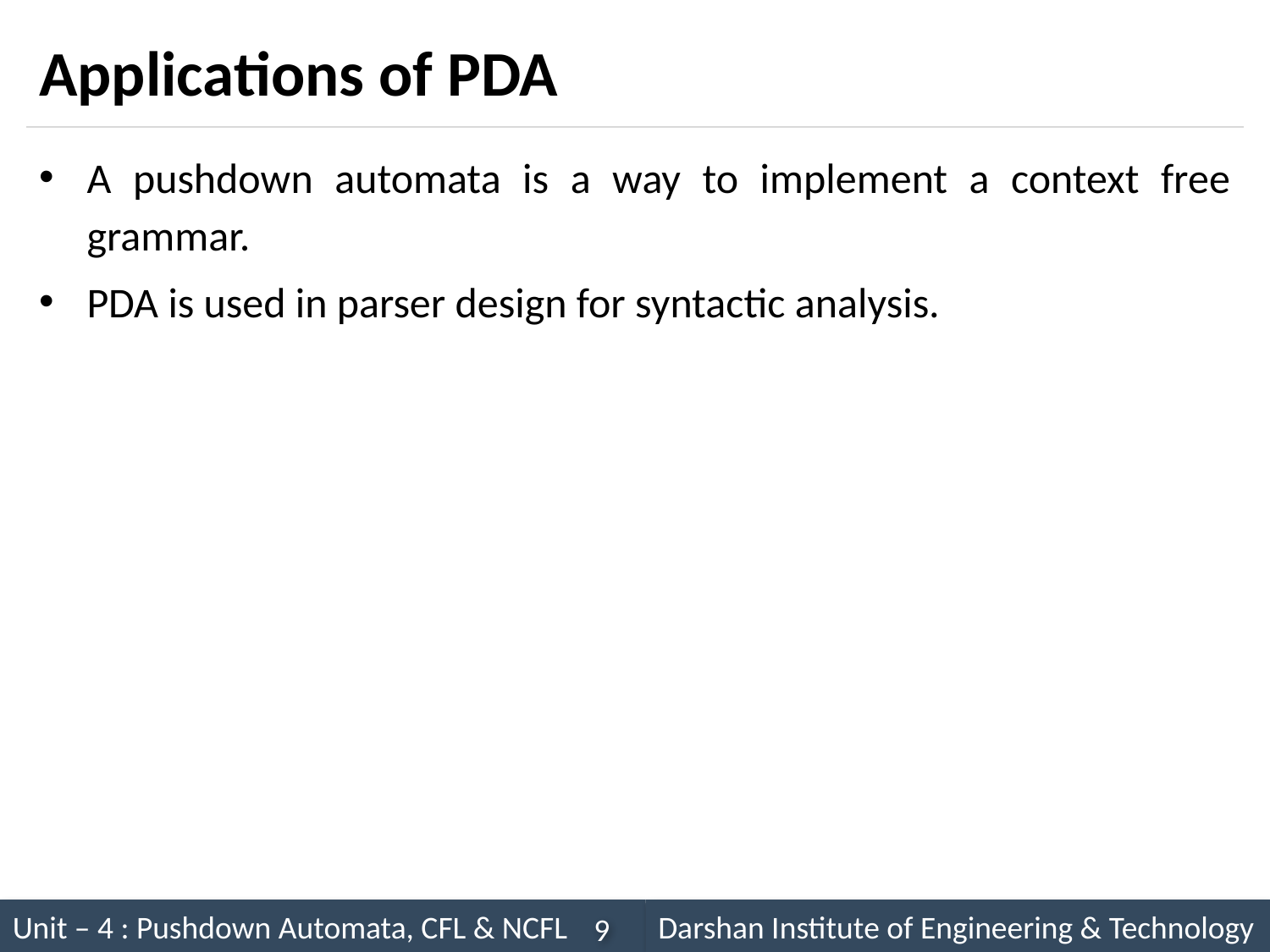

# Applications of PDA
A pushdown automata is a way to implement a context free grammar.
PDA is used in parser design for syntactic analysis.